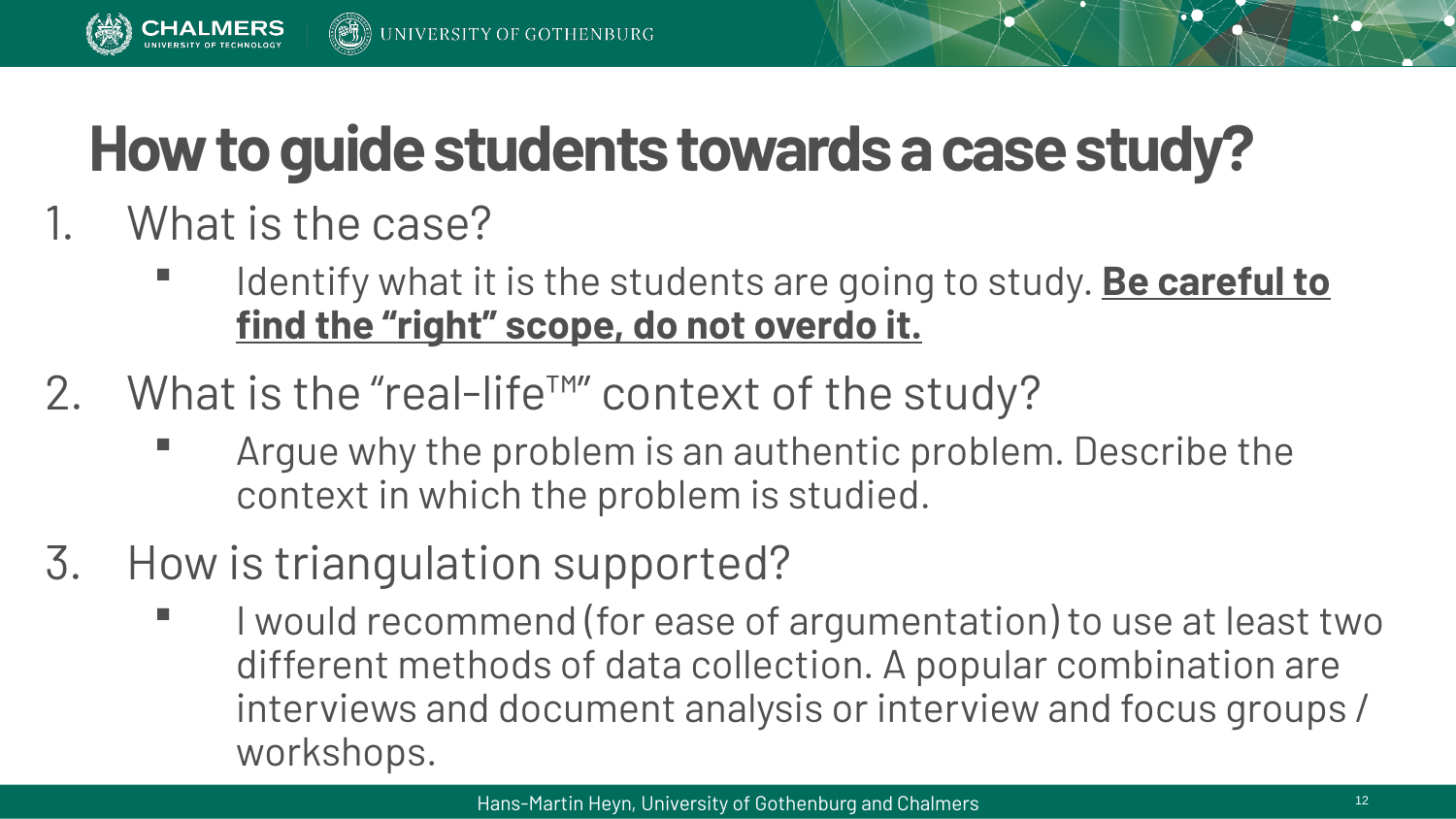

# How to guide students towards a case study?
What is the case?
Identify what it is the students are going to study. Be careful to find the “right” scope, do not overdo it.
What is the “real-life™” context of the study?
Argue why the problem is an authentic problem. Describe the context in which the problem is studied.
How is triangulation supported?
I would recommend (for ease of argumentation) to use at least two different methods of data collection. A popular combination are interviews and document analysis or interview and focus groups / workshops.

Hans-Martin Heyn, University of Gothenburg and Chalmers
12